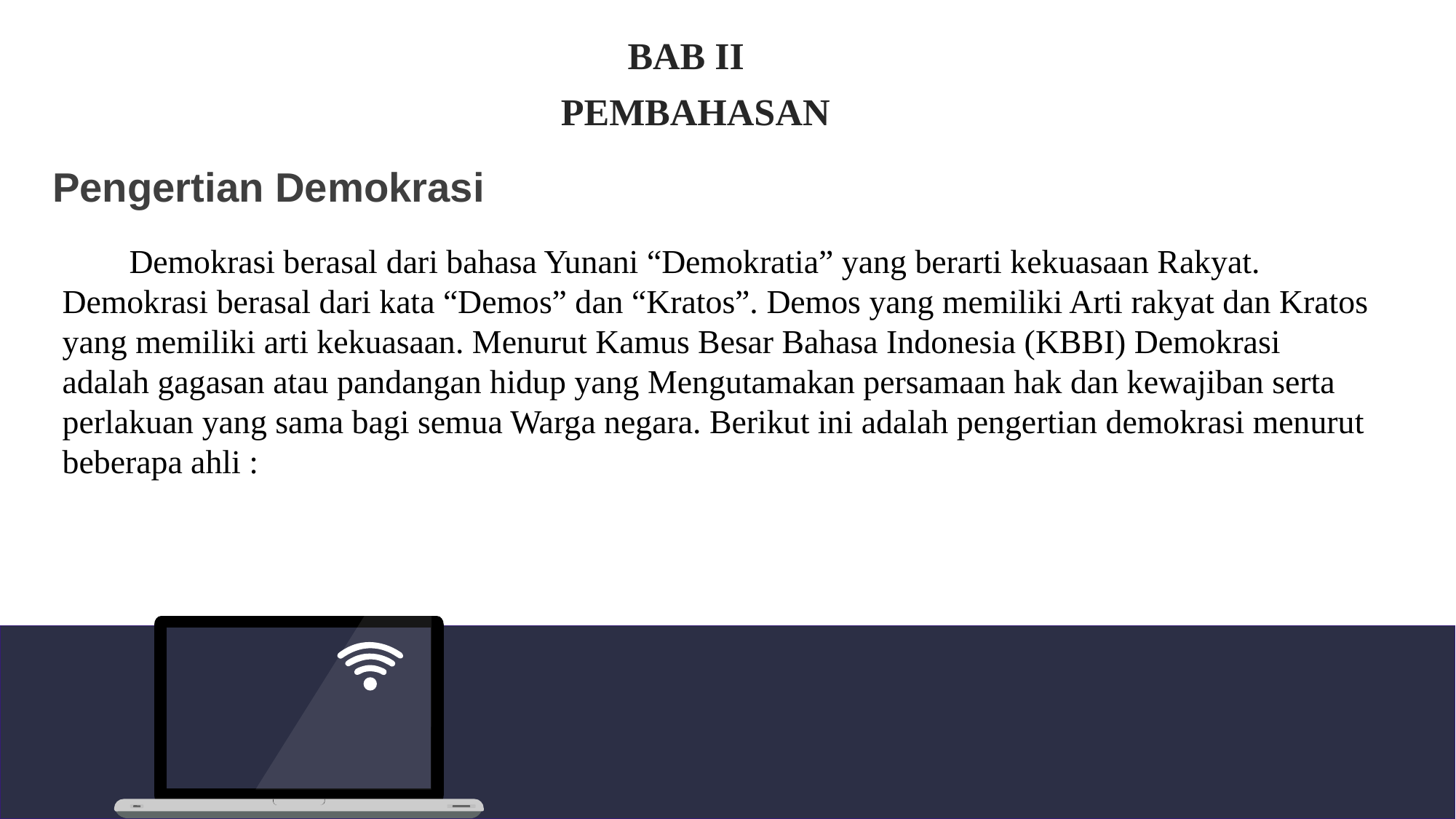

BAB II
 PEMBAHASAN

Pengertian Demokrasi
        Demokrasi berasal dari bahasa Yunani “Demokratia” yang berarti kekuasaan Rakyat. Demokrasi berasal dari kata “Demos” dan “Kratos”. Demos yang memiliki Arti rakyat dan Kratos yang memiliki arti kekuasaan. Menurut Kamus Besar Bahasa Indonesia (KBBI) Demokrasi adalah gagasan atau pandangan hidup yang Mengutamakan persamaan hak dan kewajiban serta perlakuan yang sama bagi semua Warga negara. Berikut ini adalah pengertian demokrasi menurut beberapa ahli :

Contents Title